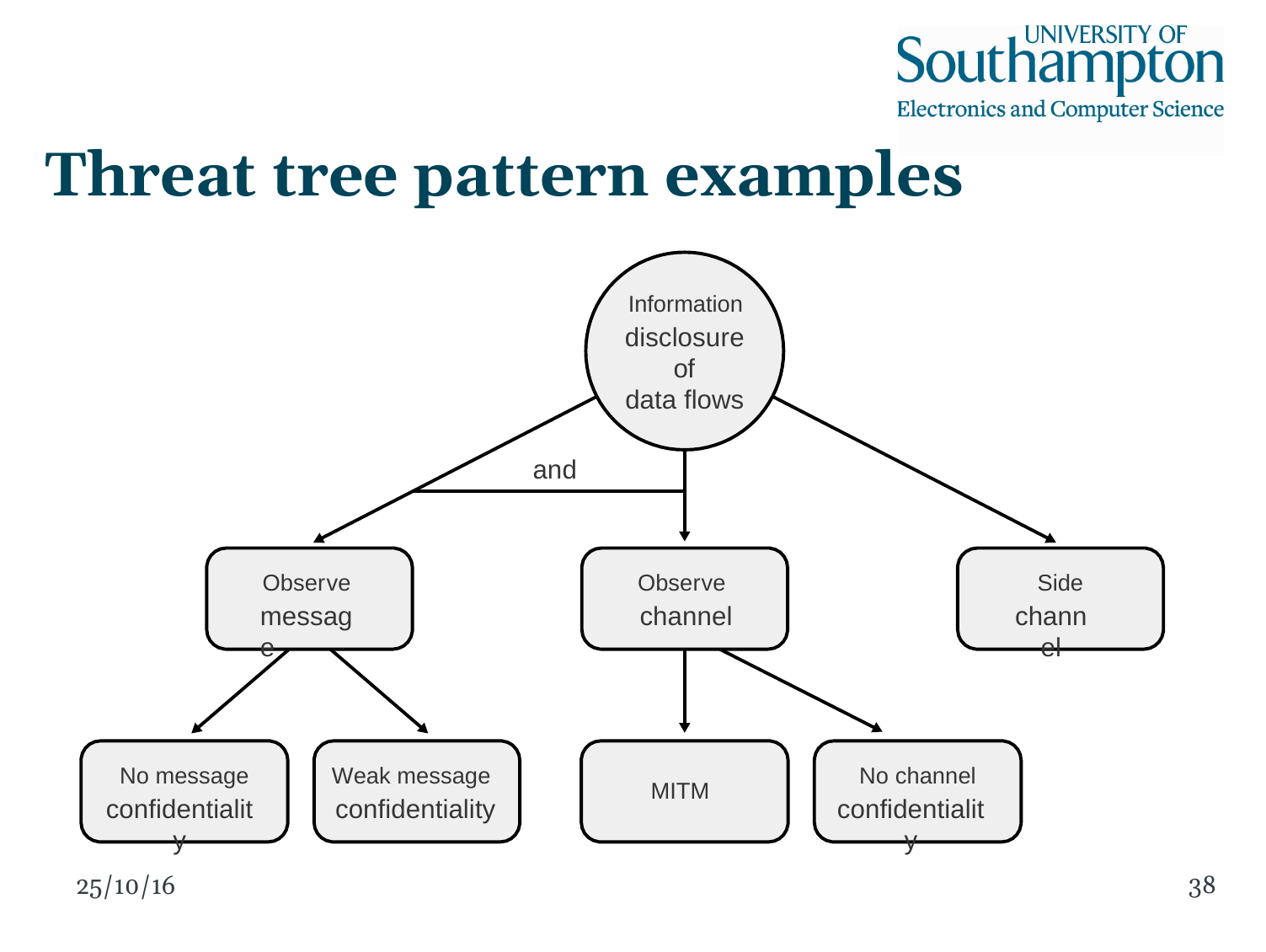

Threat tree
pattern examples

Information
disclosure
of
data flows

and

Observe
message
Observe
channel
Side
channel

No message
confidentiality
Weak message
confidentiality
No channel
confidentiality
MITM
38
25/10/16